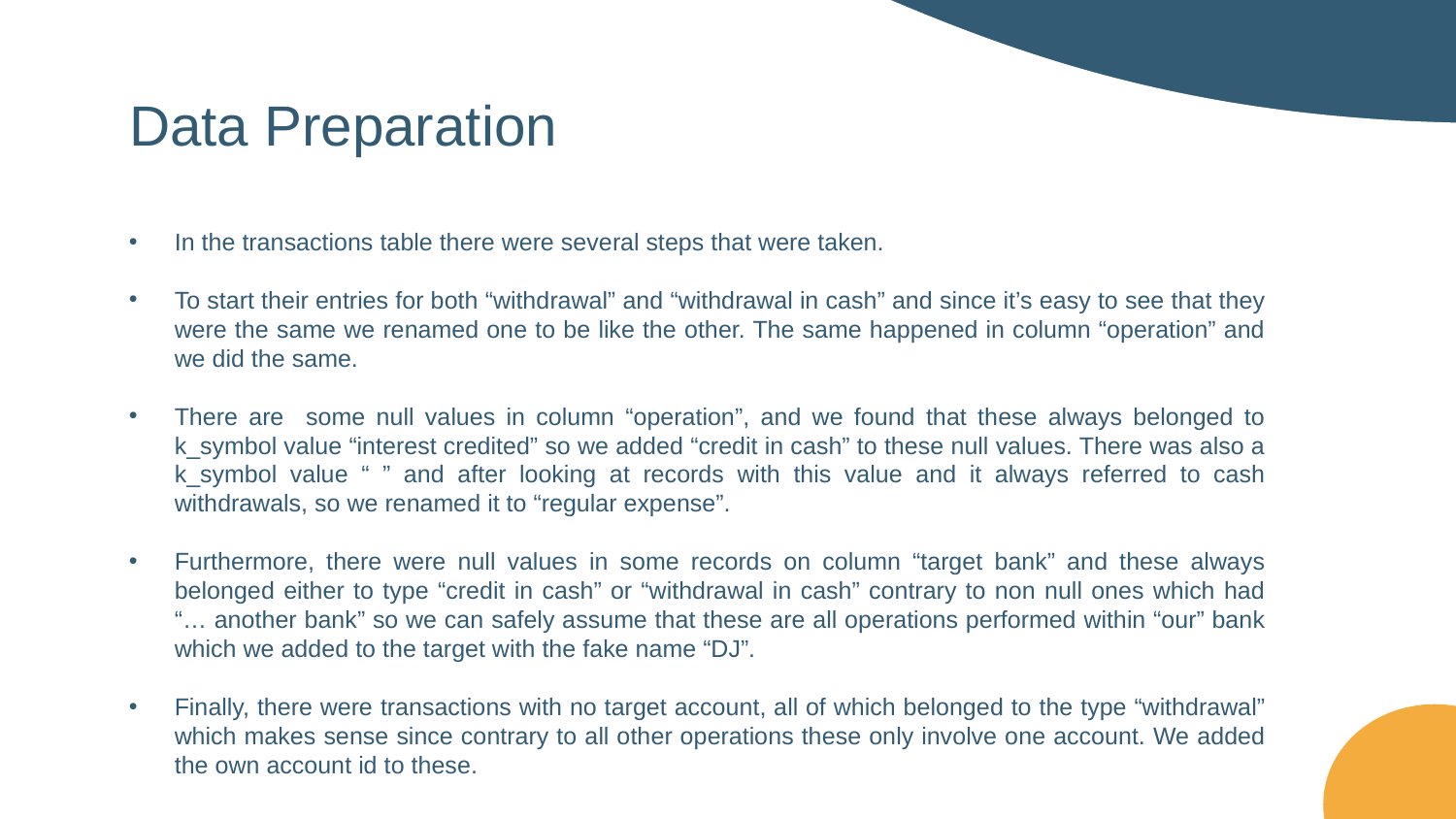

Data Preparation
In the transactions table there were several steps that were taken.

To start their entries for both “withdrawal” and “withdrawal in cash” and since it’s easy to see that they were the same we renamed one to be like the other. The same happened in column “operation” and we did the same.

There are  some null values in column “operation”, and we found that these always belonged to k_symbol value “interest credited” so we added “credit in cash” to these null values. There was also a k_symbol value “ ” and after looking at records with this value and it always referred to cash withdrawals, so we renamed it to “regular expense”.

Furthermore, there were null values in some records on column “target bank” and these always belonged either to type “credit in cash” or “withdrawal in cash” contrary to non null ones which had “… another bank” so we can safely assume that these are all operations performed within “our” bank which we added to the target with the fake name “DJ”.

Finally, there were transactions with no target account, all of which belonged to the type “withdrawal” which makes sense since contrary to all other operations these only involve one account. We added the own account id to these.